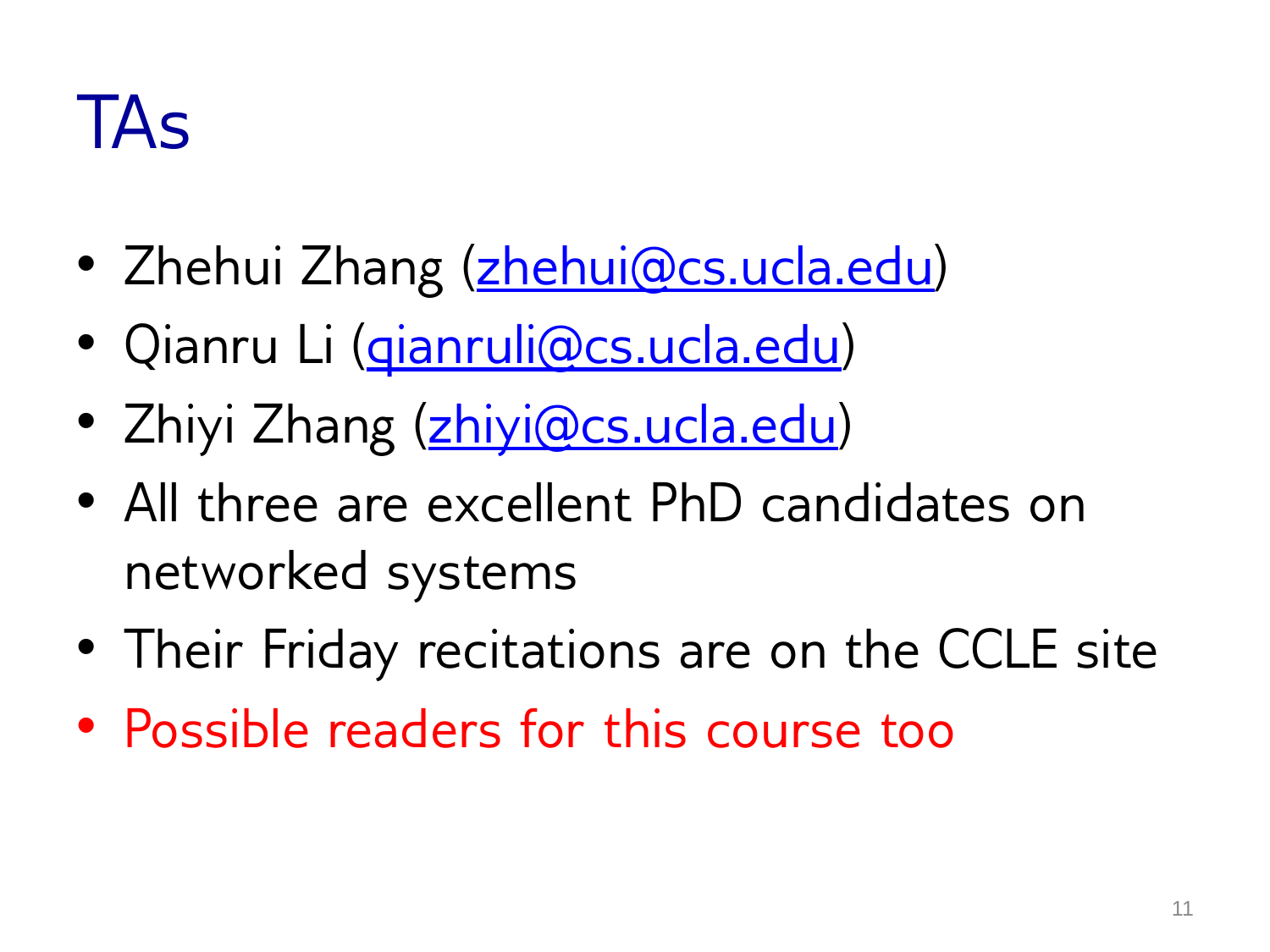

# TAs
Zhehui Zhang (zhehui@cs.ucla.edu)
Qianru Li (qianruli@cs.ucla.edu)
Zhiyi Zhang (zhiyi@cs.ucla.edu)
All three are excellent PhD candidates on networked systems
Their Friday recitations are on the CCLE site
Possible readers for this course too

11